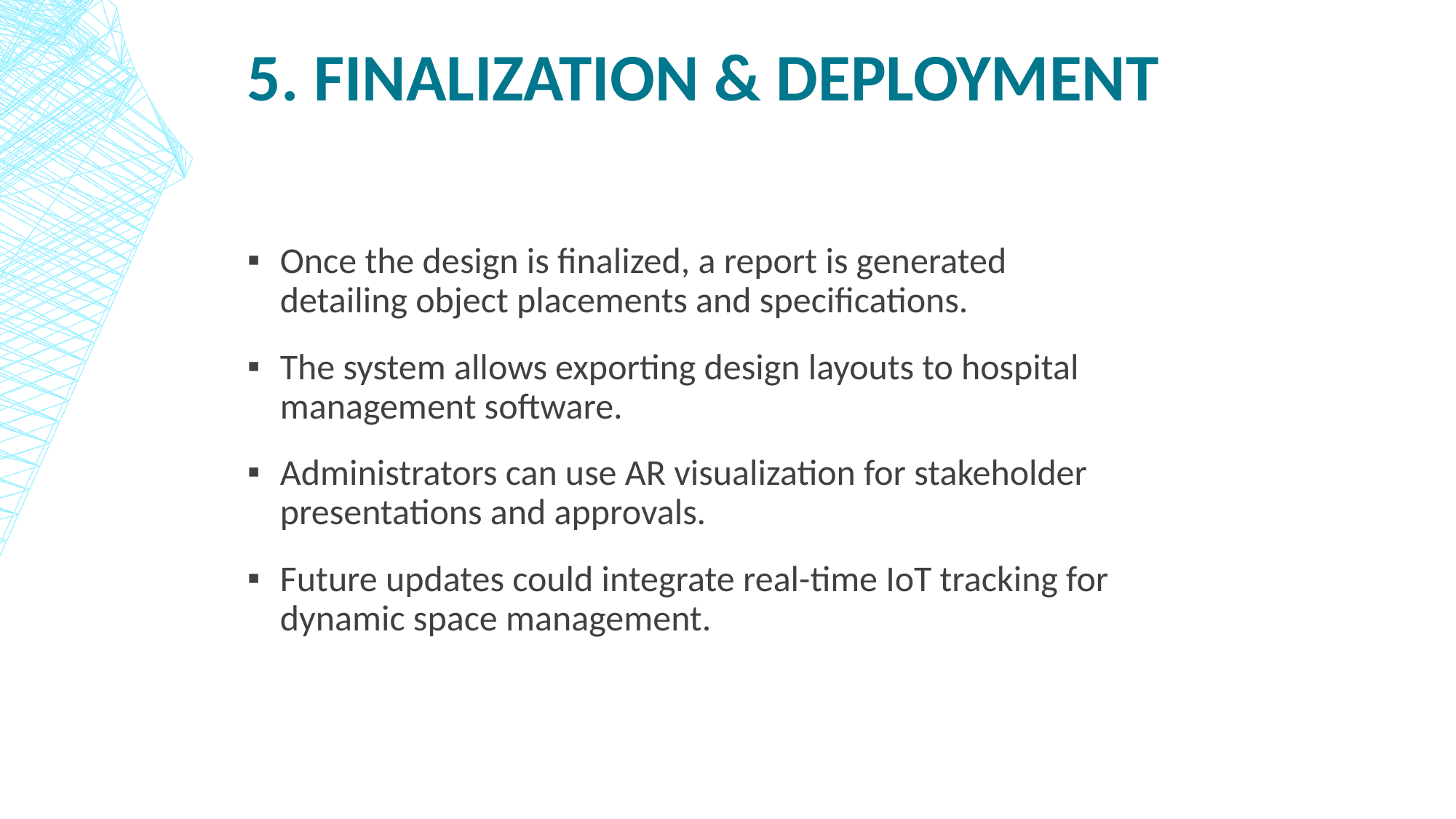

# 5. Finalization & Deployment
Once the design is finalized, a report is generated detailing object placements and specifications.
The system allows exporting design layouts to hospital management software.
Administrators can use AR visualization for stakeholder presentations and approvals.
Future updates could integrate real-time IoT tracking for dynamic space management.